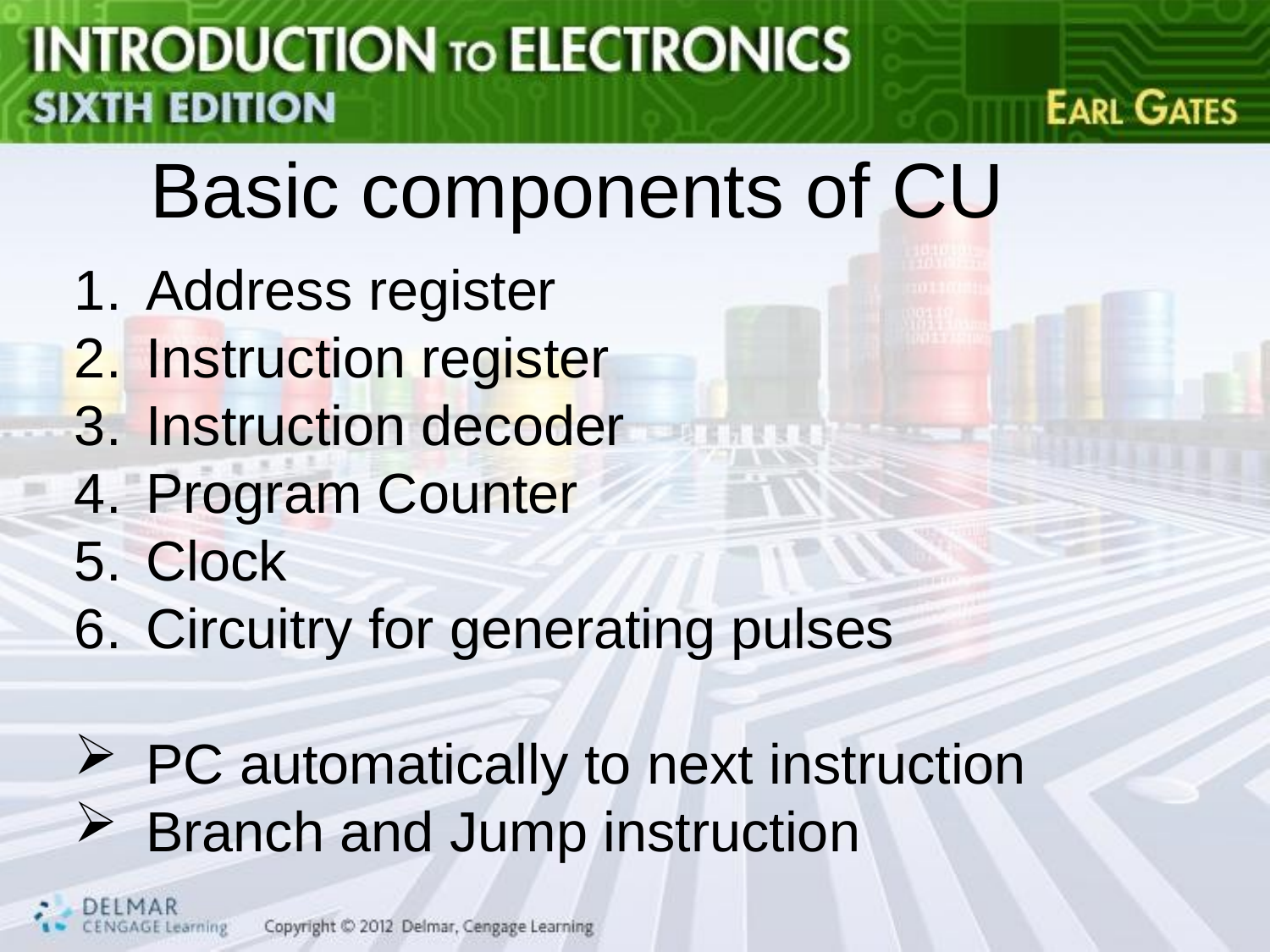

# Basic components of CU
Address register
Instruction register
Instruction decoder
Program Counter
Clock
Circuitry for generating pulses

PC automatically to next instruction
Branch and Jump instruction